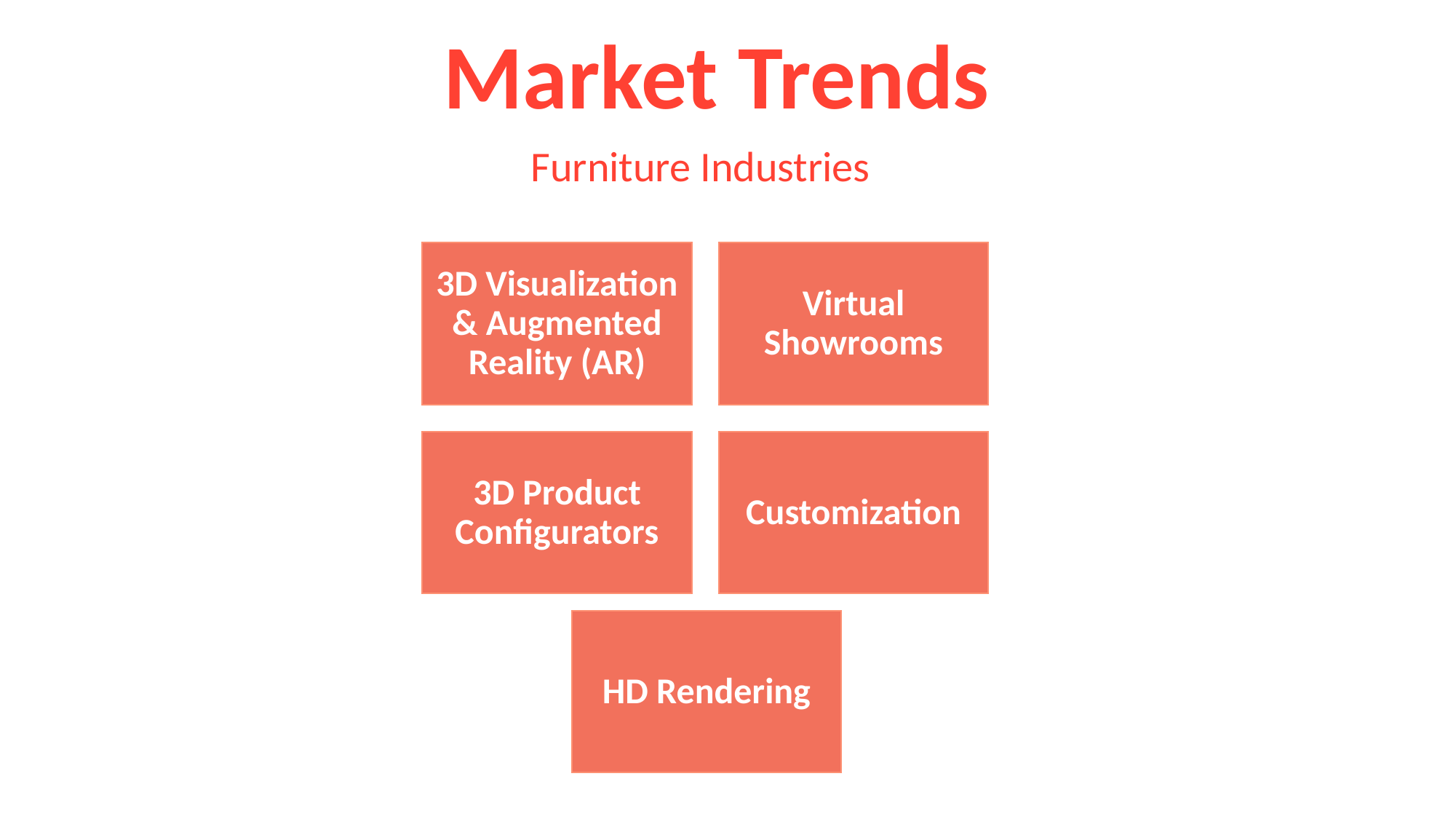

Market Trends
Furniture Industries
3D Visualization & Augmented Reality (AR)
Virtual Showrooms
3D Product Configurators
Customization
HD Rendering